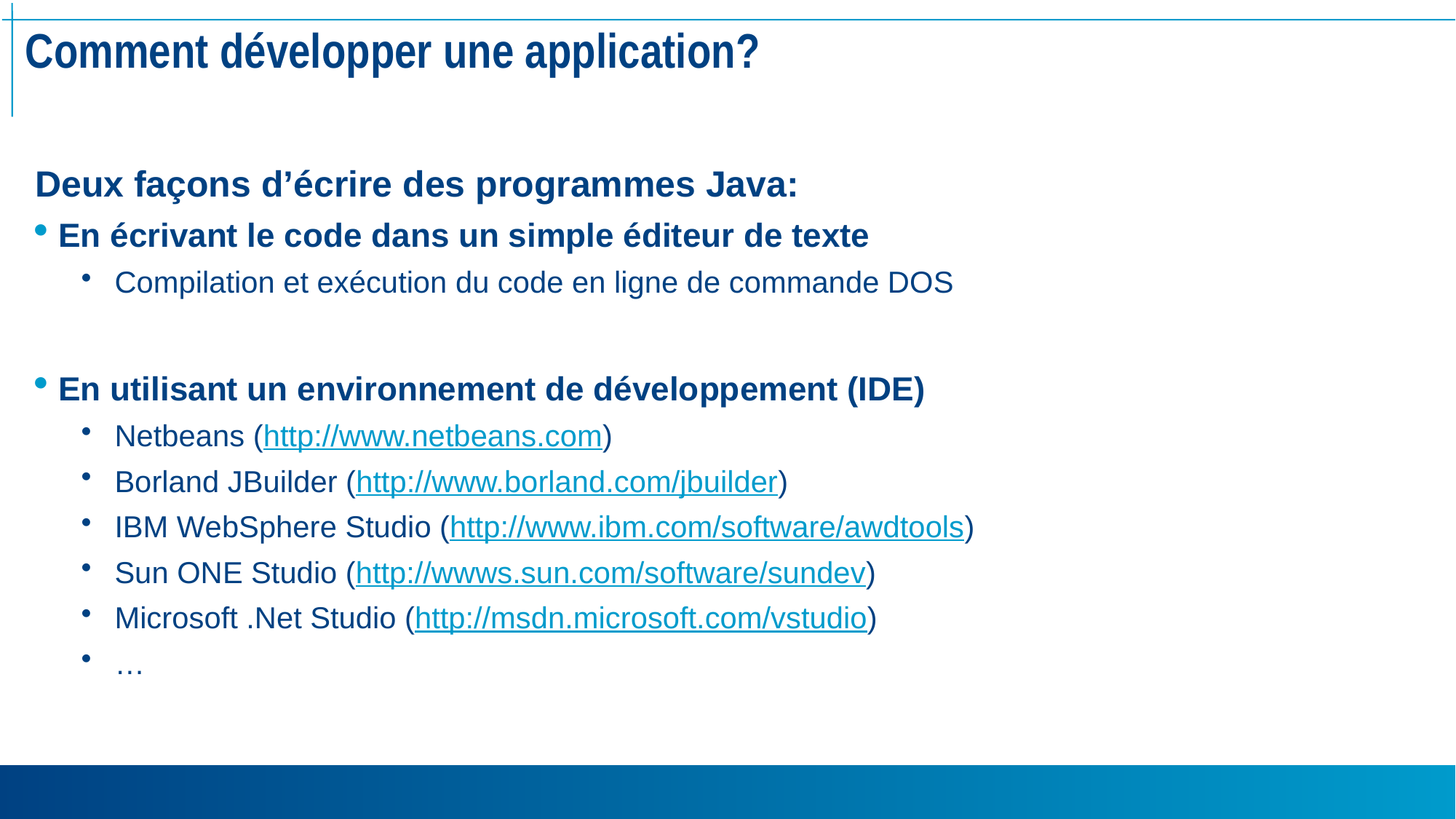

# Comment développer une application?
Deux façons d’écrire des programmes Java:
En écrivant le code dans un simple éditeur de texte
Compilation et exécution du code en ligne de commande DOS

En utilisant un environnement de développement (IDE)
Netbeans (http://www.netbeans.com)
Borland JBuilder (http://www.borland.com/jbuilder)
IBM WebSphere Studio (http://www.ibm.com/software/awdtools)
Sun ONE Studio (http://wwws.sun.com/software/sundev)
Microsoft .Net Studio (http://msdn.microsoft.com/vstudio)
…